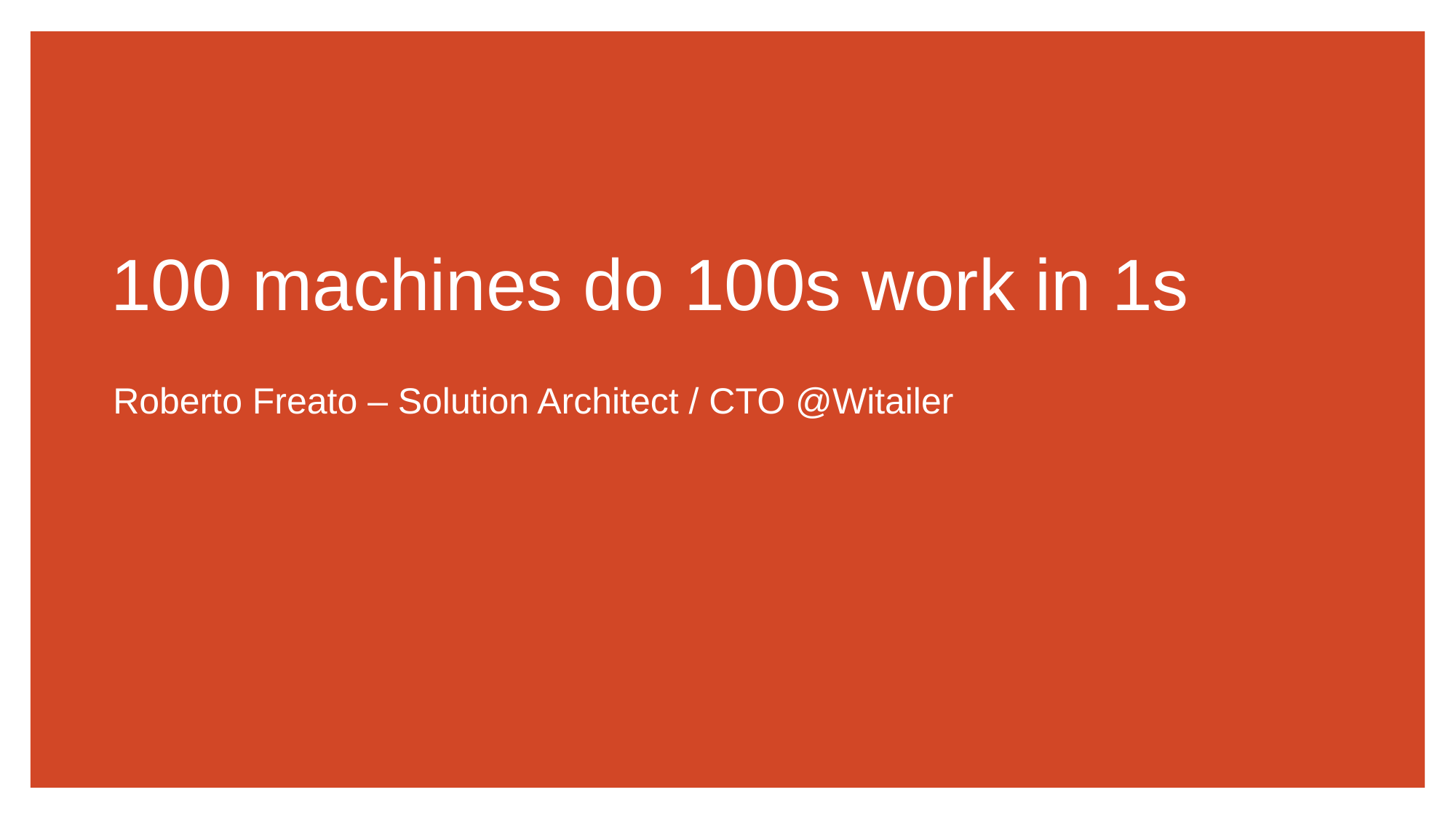

# 100 machines do 100s work in 1s
Roberto Freato – Solution Architect / CTO @Witailer